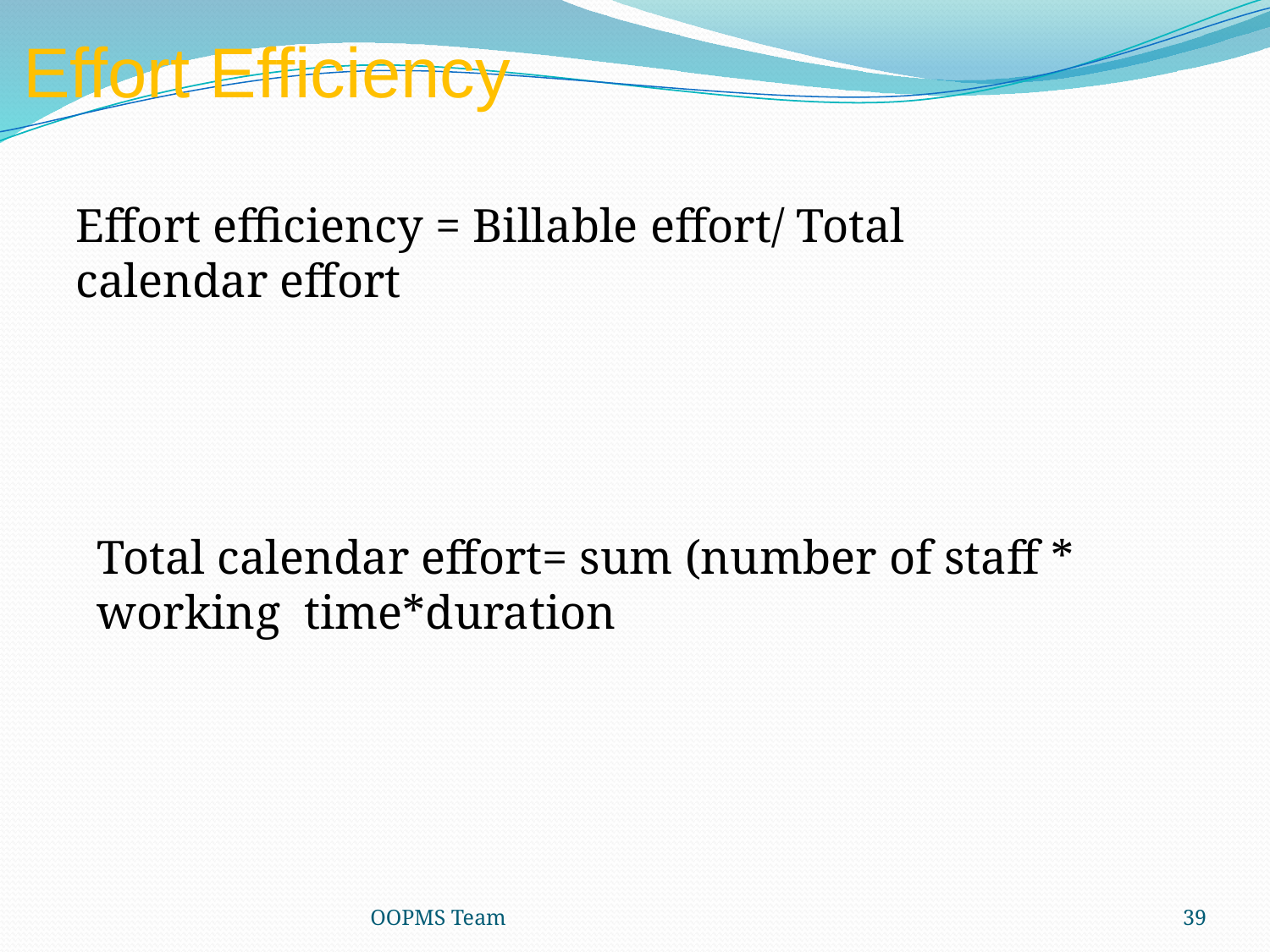

Effort Efficiency
Effort efficiency = Billable effort/ Total calendar effort

Total calendar effort= sum (number of staff * working  time*duration

OOPMS Team
39